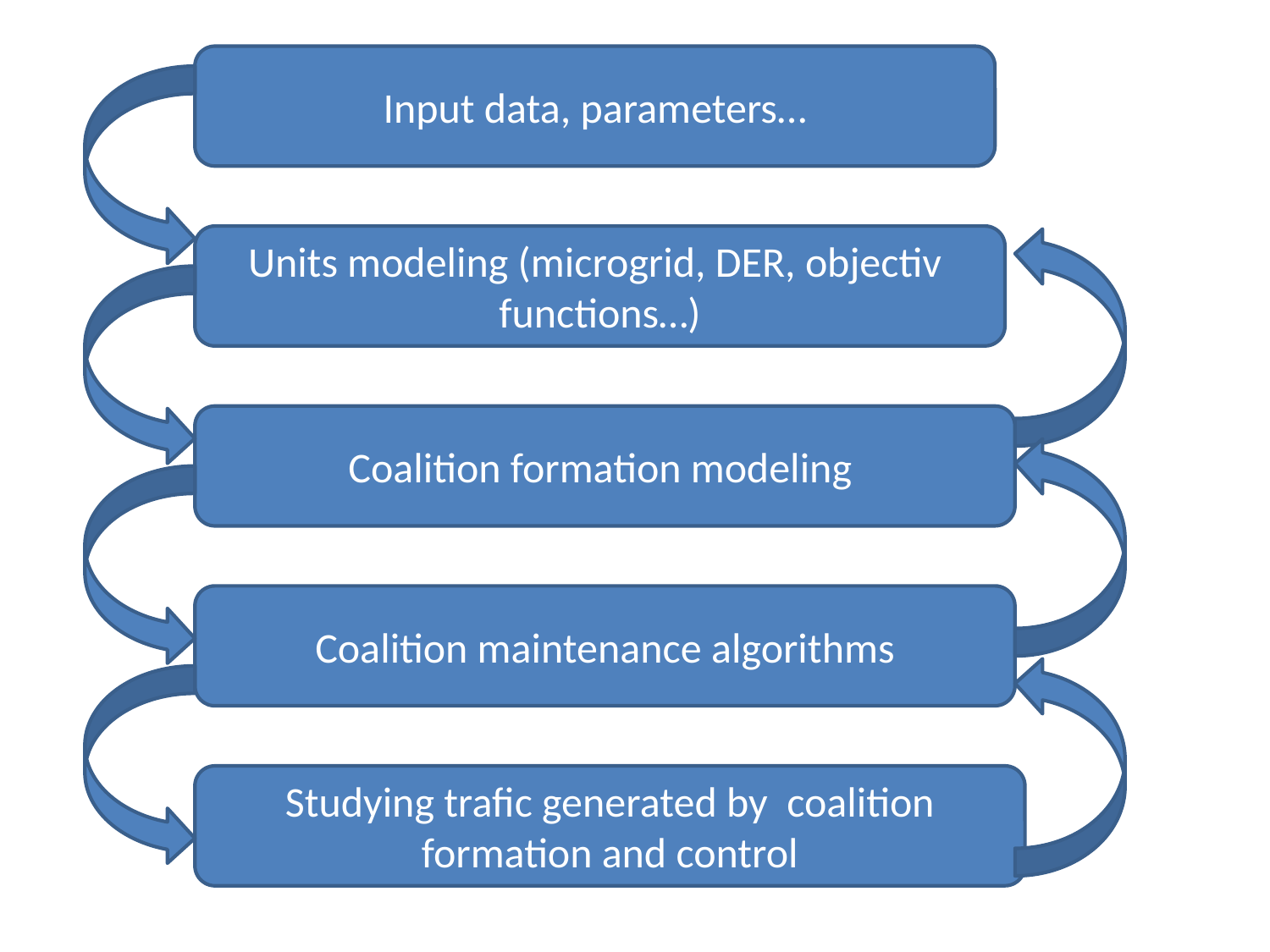

Input data, parameters…

Units modeling (microgrid, DER, objectiv  functions…)

Coalition formation modeling

Coalition maintenance algorithms

Studying trafic generated by  coalition formation and control